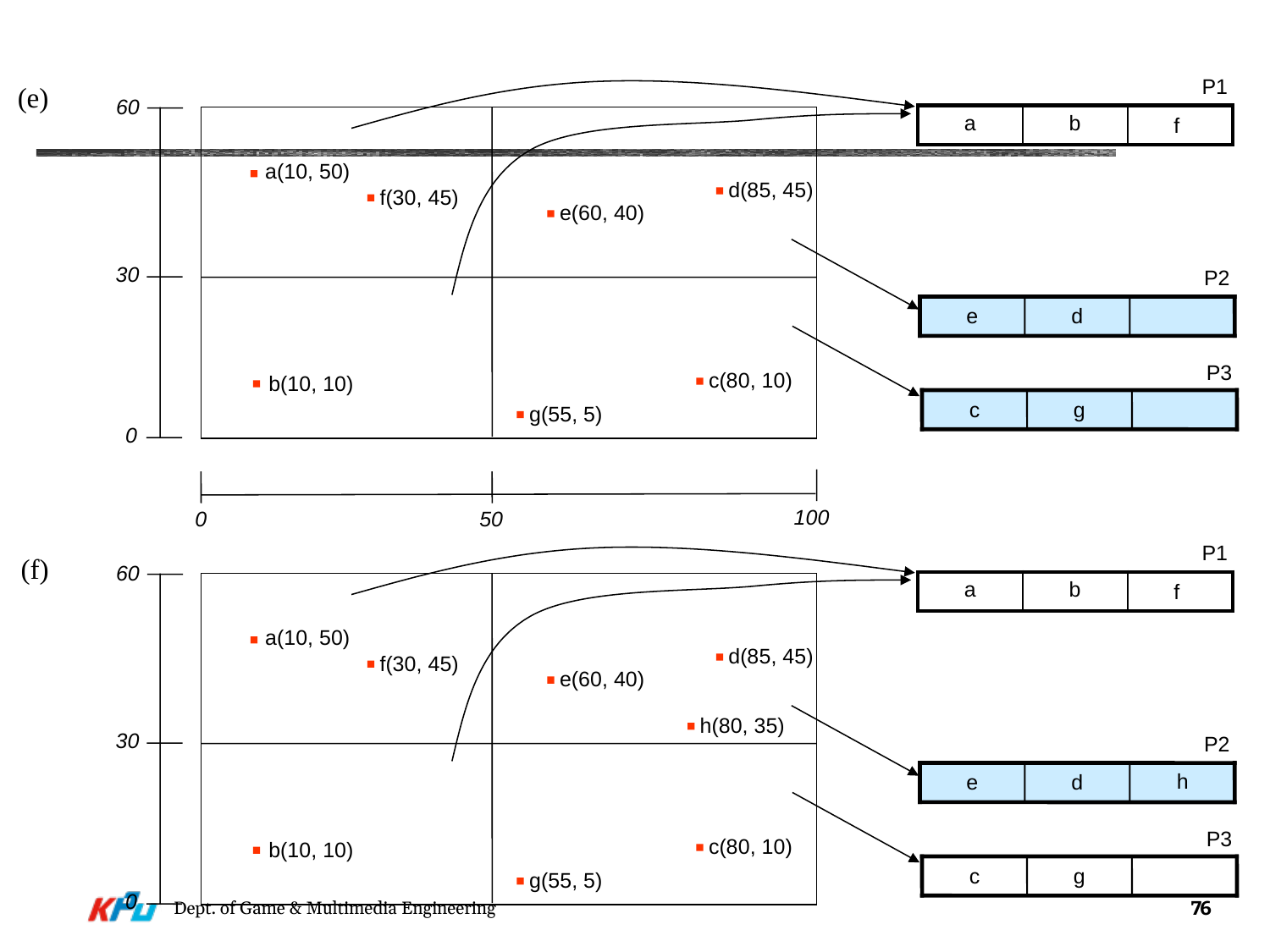

#
P1
(e)

60
| a | b |  |
| --- | --- | --- |
f

a(10, 50)

d(85, 45)

f(30, 45)

e(60, 40)

30
P2
e

d

P3
c

g

c(80, 10)

b(10, 10)

g(55, 5)

0

100
0
50
P1

(f)
60
| a | b |  |
| --- | --- | --- |
f

a(10, 50)

d(85, 45)

f(30, 45)

e(60, 40)

h(80, 35)

30
P2
e

d

P3
c

g

h

c(80, 10)

b(10, 10)

g(55, 5)

0
Dept. of Game & Multimedia Engineering
76